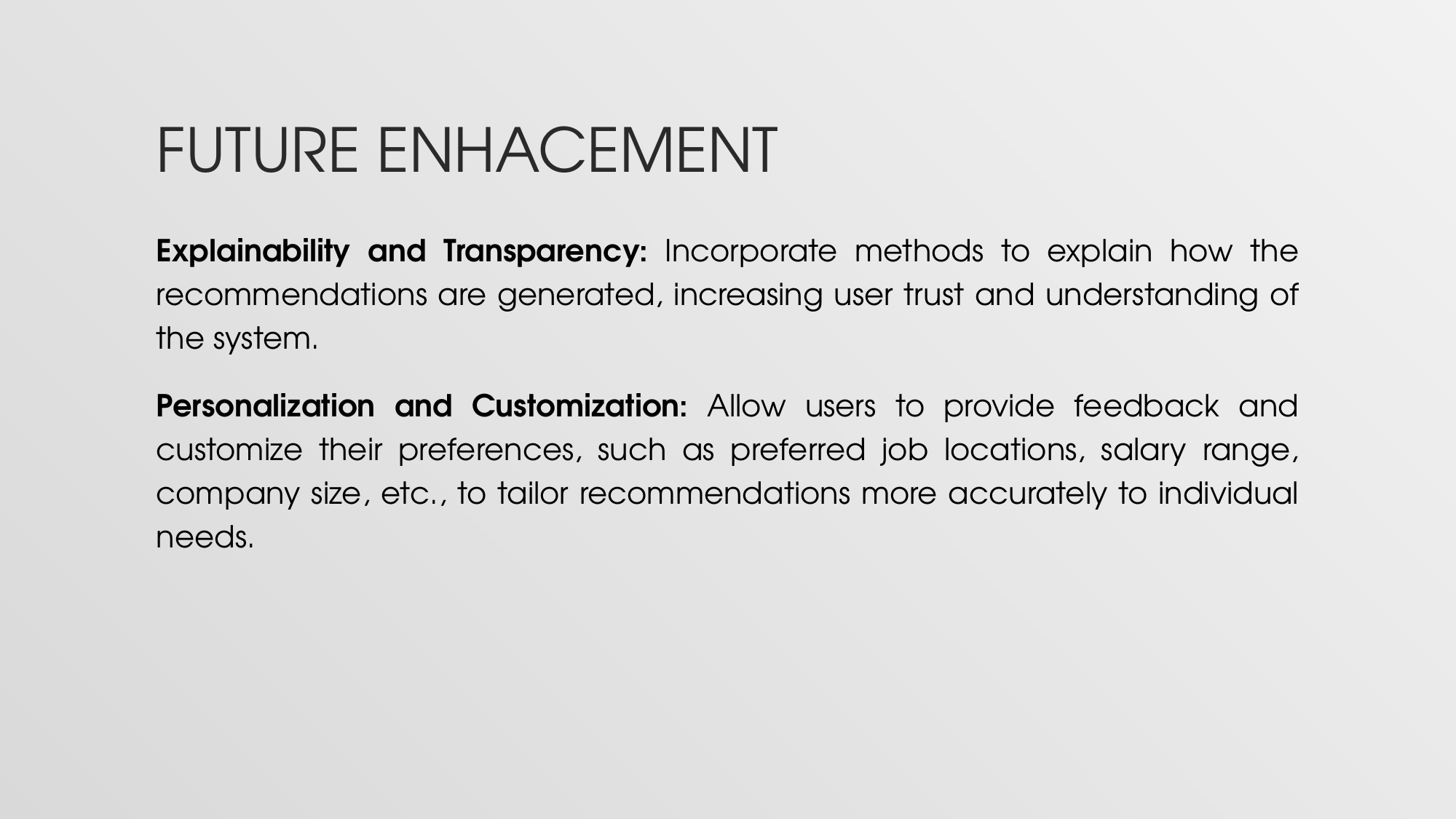

# FUTURE ENHACEMENT
Explainability and Transparency: Incorporate methods to explain how the recommendations are generated, increasing user trust and understanding of the system.
Personalization and Customization: Allow users to provide feedback and customize their preferences, such as preferred job locations, salary range, company size, etc., to tailor recommendations more accurately to individual needs.